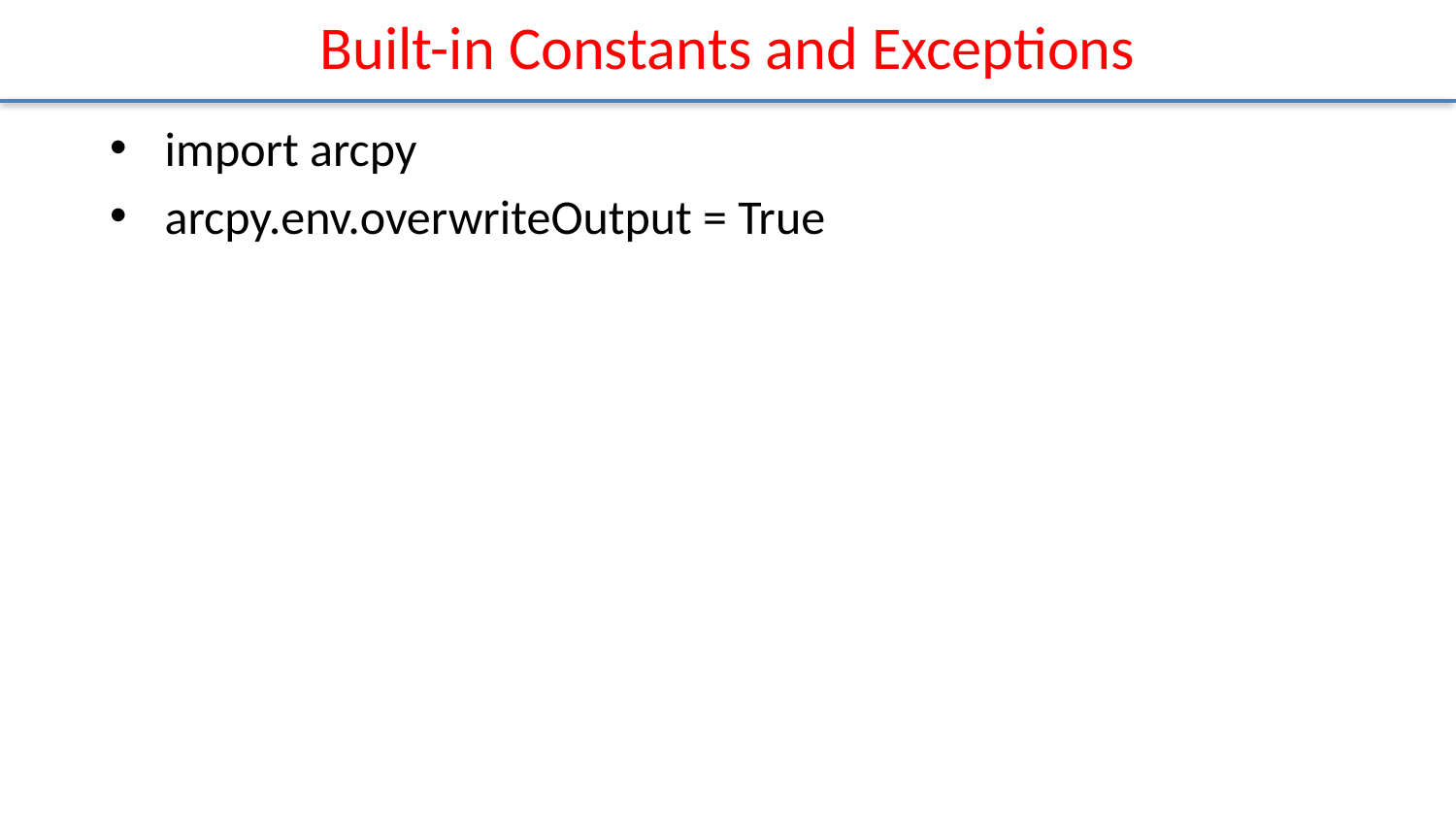

# Built-in Constants and Exceptions
import arcpy
arcpy.env.overwriteOutput = True